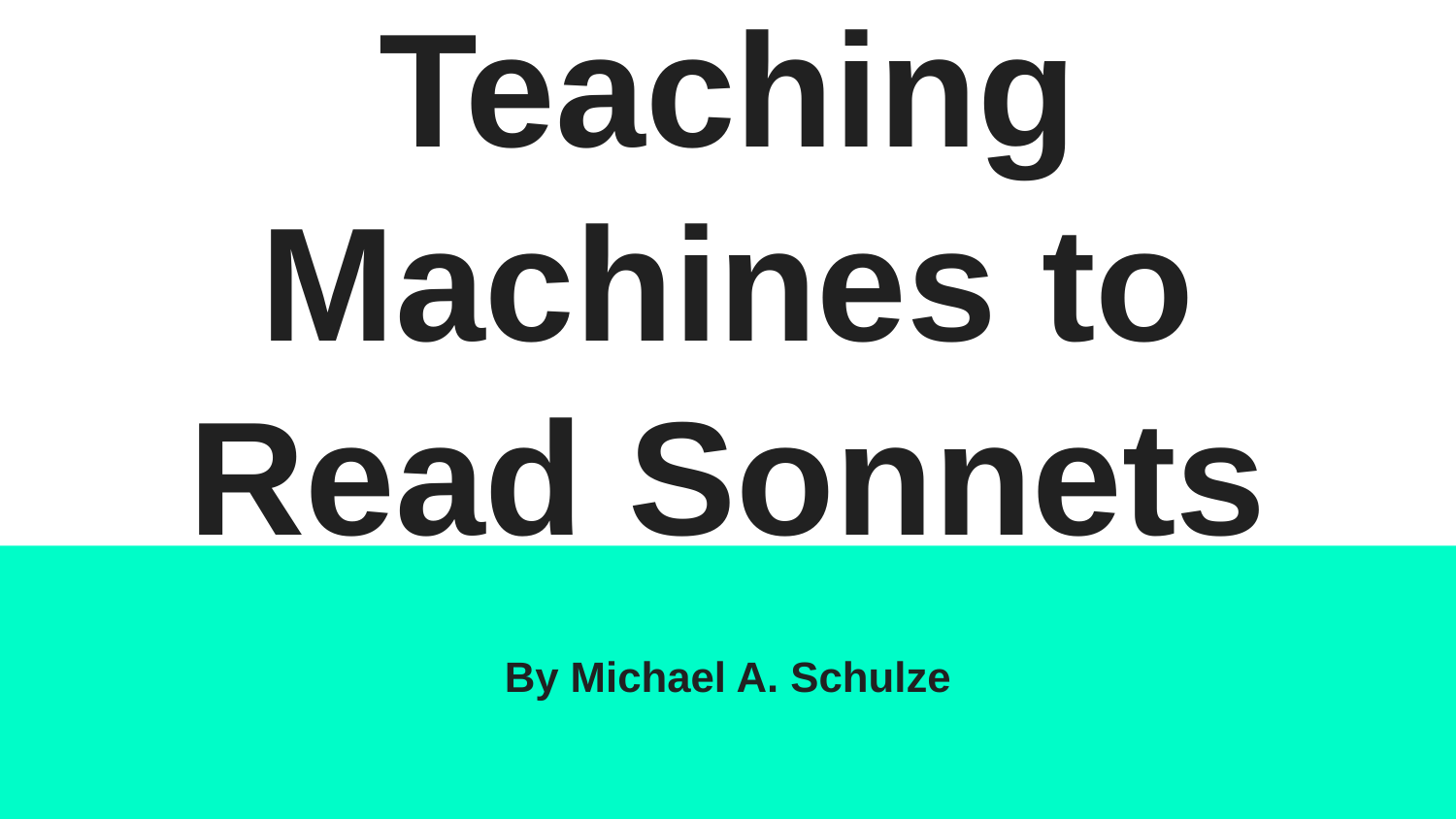

# Teaching Machines to Read Sonnets
By Michael A. Schulze